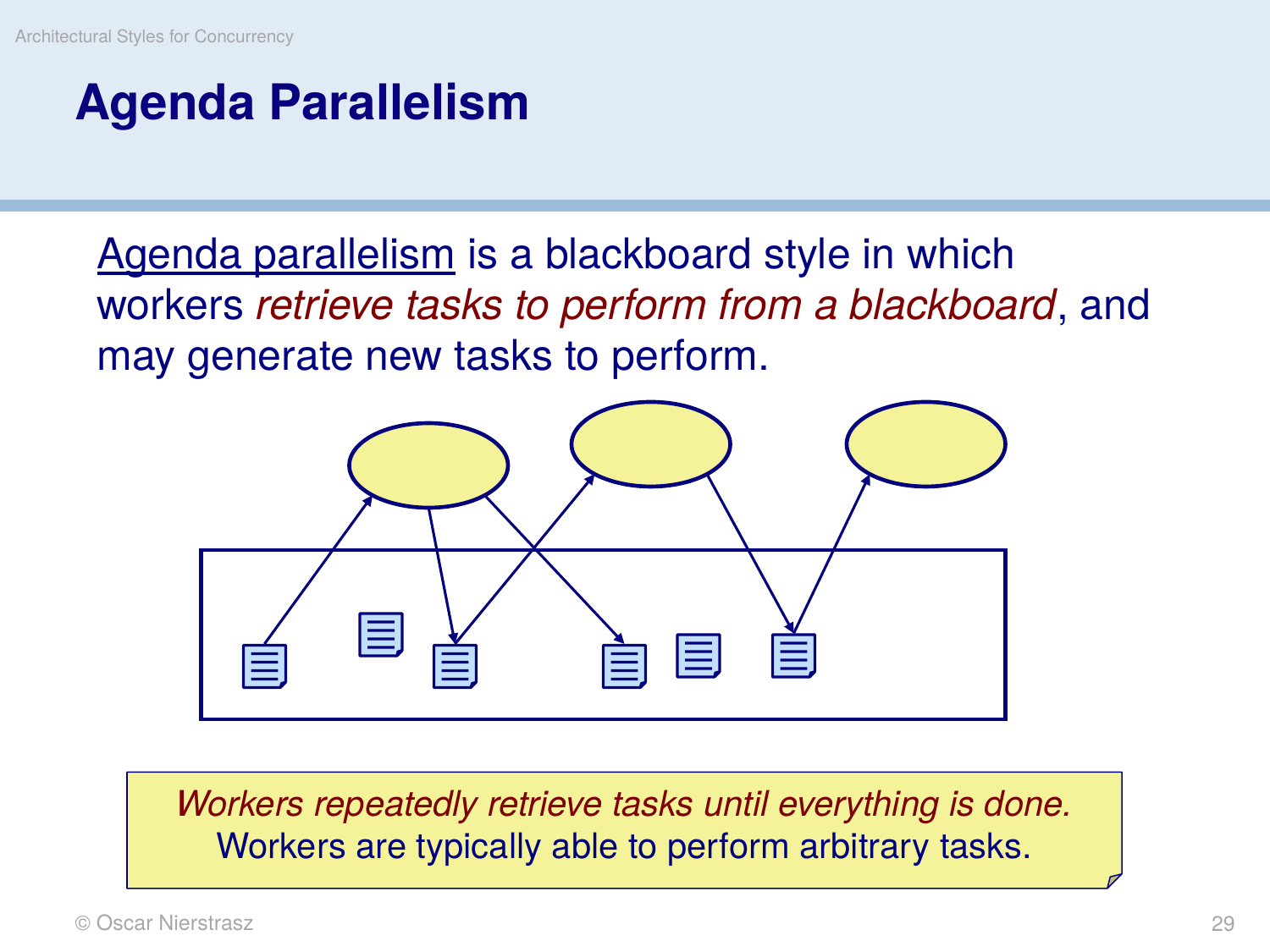

Architectural Styles for Concurrency
# Agenda Parallelism
Agenda parallelism is a blackboard style in which workers retrieve tasks to perform from a blackboard, and may generate new tasks to perform.

Workers repeatedly retrieve tasks until everything is done.
Workers are typically able to perform arbitrary tasks.
© Oscar Nierstrasz
29